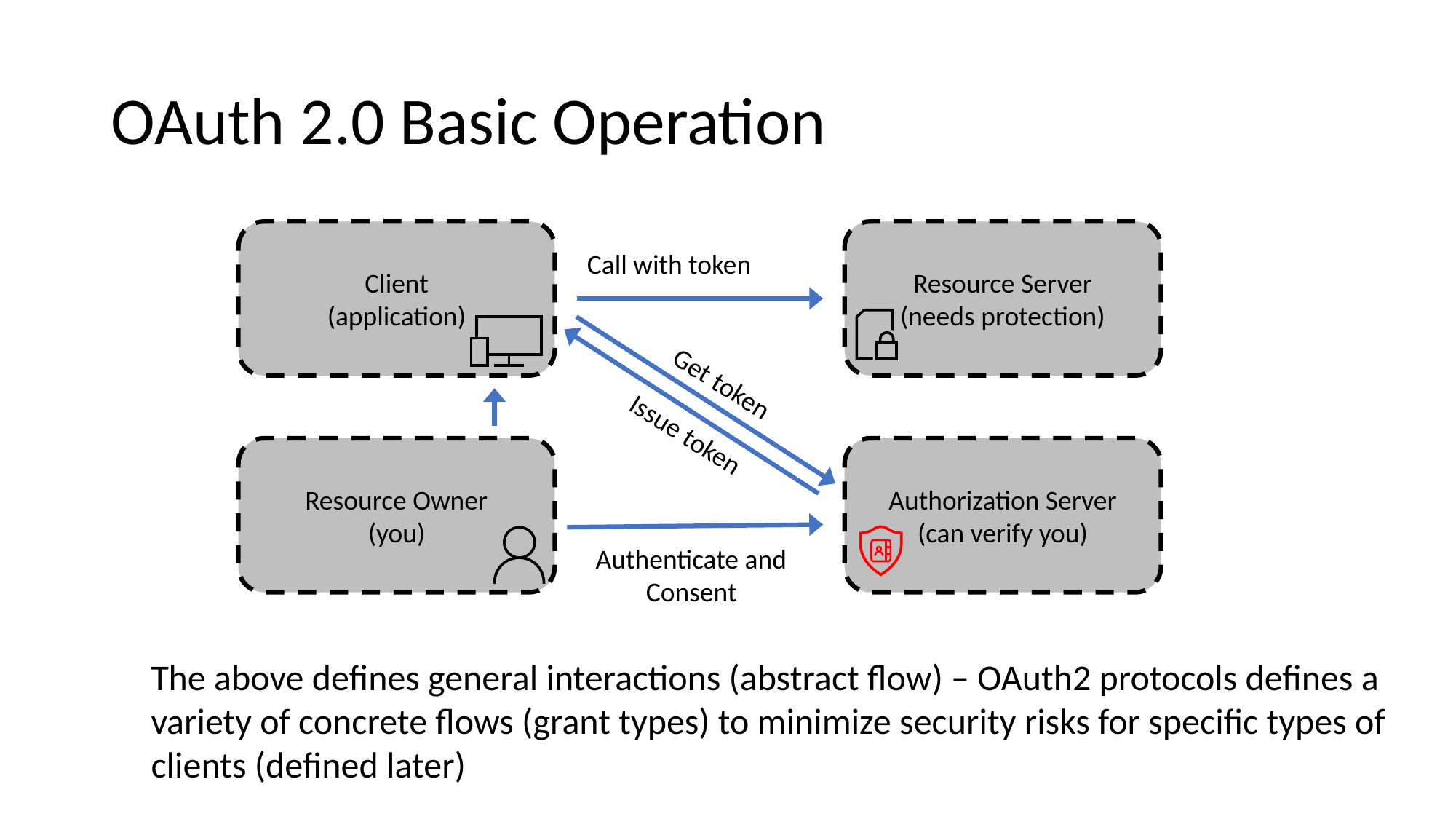

# OAuth 2.0 Basic Operation
Client
(application)
Resource Server
(needs protection)
Call with token

Get token
Issue token
Resource Owner
(you)
Authorization Server
(can verify you)

Authenticate and Consent
The above defines general interactions (abstract flow) – OAuth2 protocols defines a variety of concrete flows (grant types) to minimize security risks for specific types of clients (defined later)